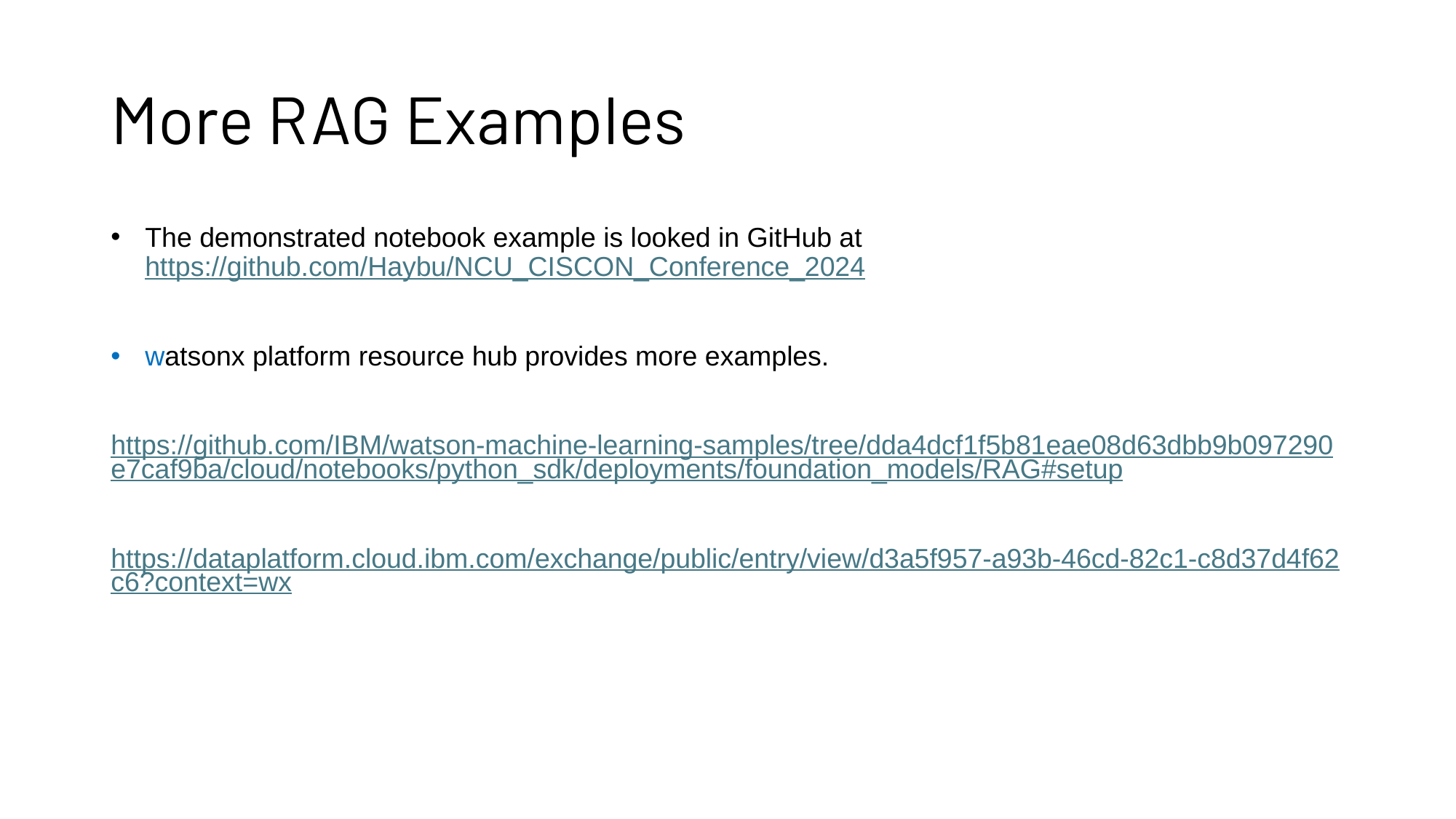

# More RAG Examples
The demonstrated notebook example is looked in GitHub at https://github.com/Haybu/NCU_CISCON_Conference_2024

watsonx platform resource hub provides more examples.

https://github.com/IBM/watson-machine-learning-samples/tree/dda4dcf1f5b81eae08d63dbb9b097290e7caf9ba/cloud/notebooks/python_sdk/deployments/foundation_models/RAG#setup

https://dataplatform.cloud.ibm.com/exchange/public/entry/view/d3a5f957-a93b-46cd-82c1-c8d37d4f62c6?context=wx